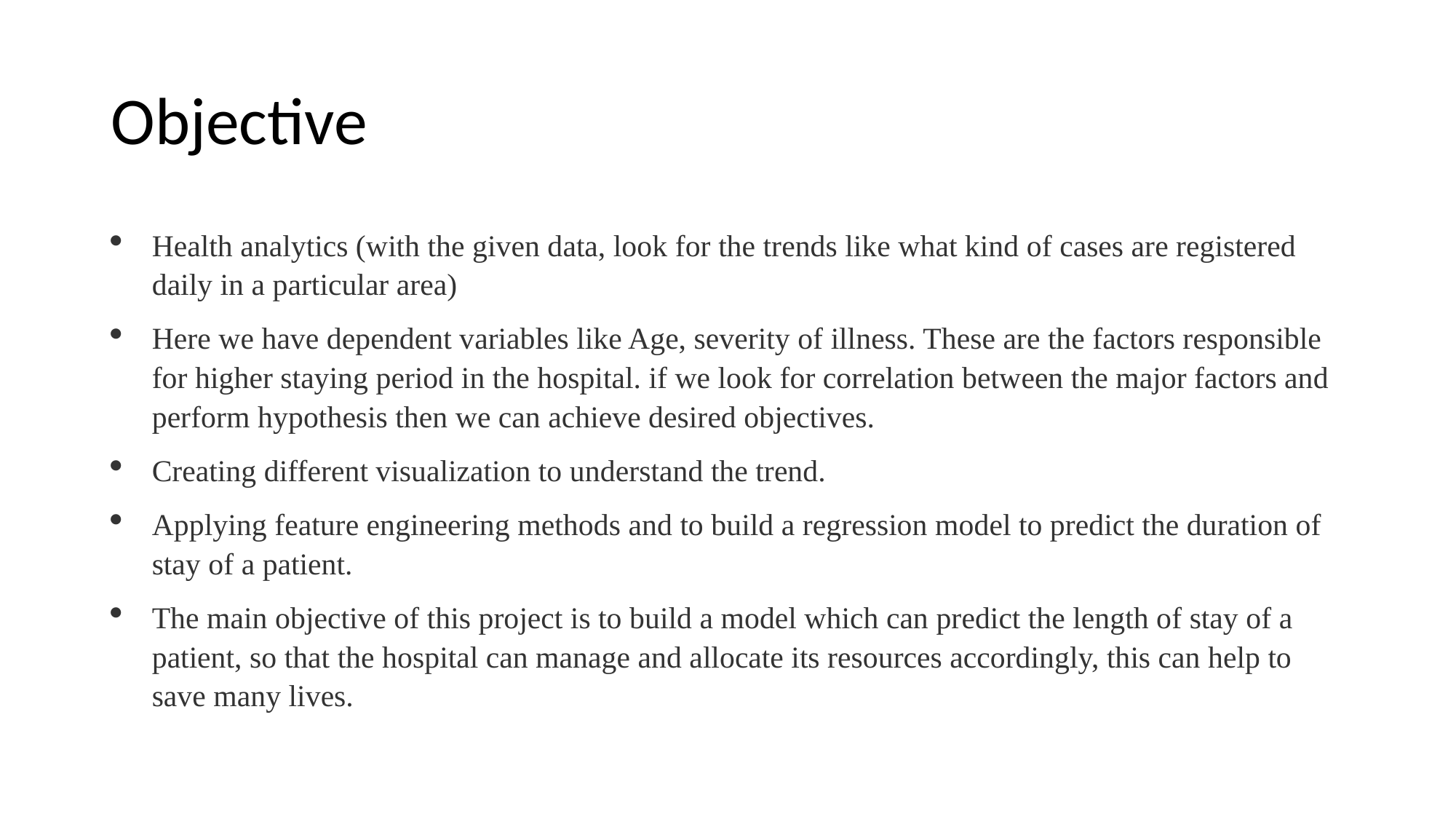

# Objective
Health analytics (with the given data, look for the trends like what kind of cases are registered daily in a particular area)
Here we have dependent variables like Age, severity of illness. These are the factors responsible for higher staying period in the hospital. if we look for correlation between the major factors and perform hypothesis then we can achieve desired objectives.
Creating different visualization to understand the trend.
Applying feature engineering methods and to build a regression model to predict the duration of stay of a patient.
The main objective of this project is to build a model which can predict the length of stay of a patient, so that the hospital can manage and allocate its resources accordingly, this can help to save many lives.